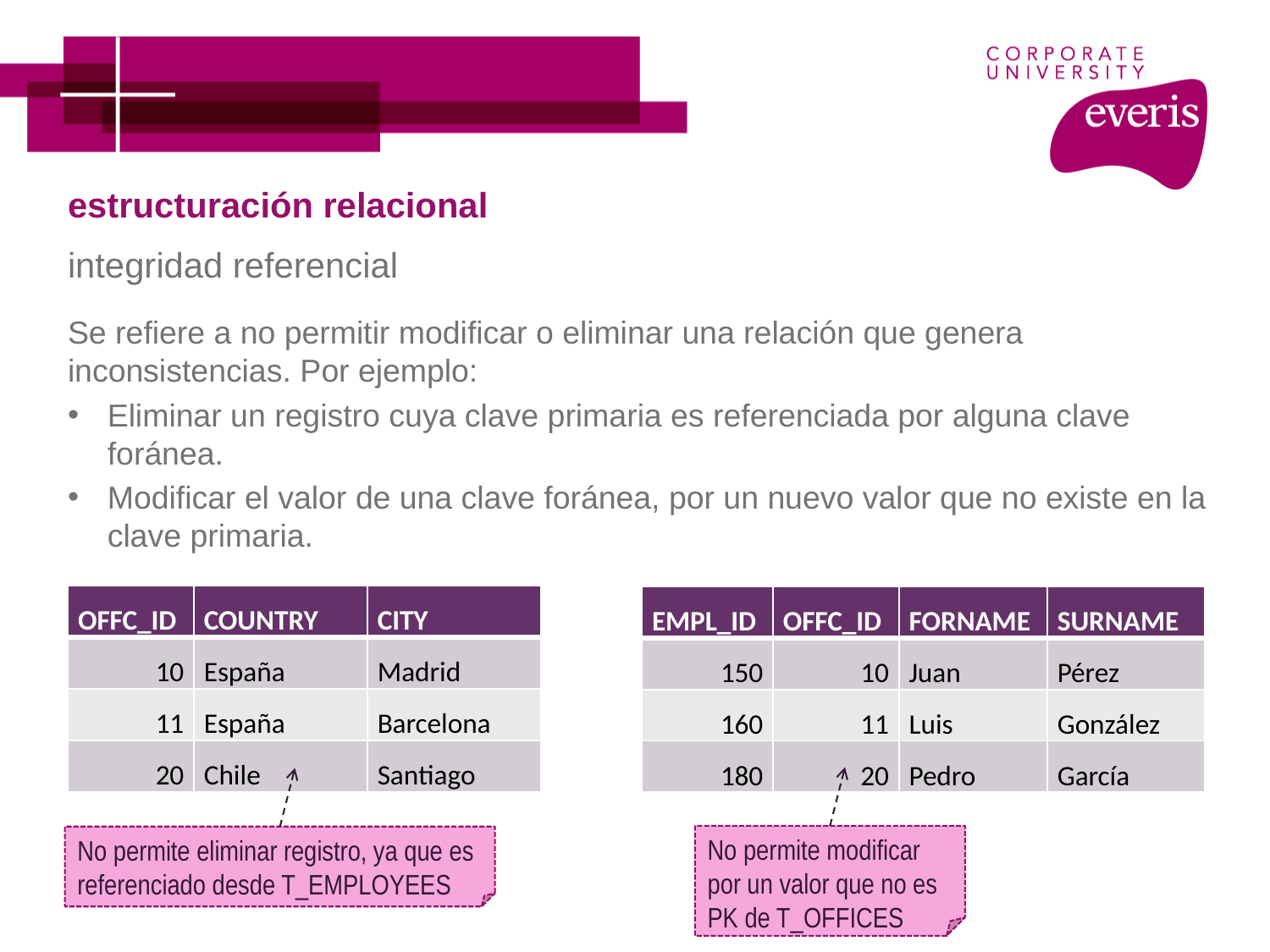

# estructuración relacional
integridad referencial
Se refiere a no permitir modificar o eliminar una relación que genera inconsistencias. Por ejemplo:
Eliminar un registro cuya clave primaria es referenciada por alguna clave foránea.
Modificar el valor de una clave foránea, por un nuevo valor que no existe en la clave primaria.
| OFFC\_ID | COUNTRY | CITY |
| --- | --- | --- |
| 10 | España | Madrid |
| 11 | España | Barcelona |
| 20 | Chile | Santiago |
| EMPL\_ID | OFFC\_ID | FORNAME | SURNAME |
| --- | --- | --- | --- |
| 150 | 10 | Juan | Pérez |
| 160 | 11 | Luis | González |
| 180 | 20 | Pedro | García |
No permite modificar por un valor que no es PK de T_OFFICES
No permite eliminar registro, ya que es referenciado desde T_EMPLOYEES